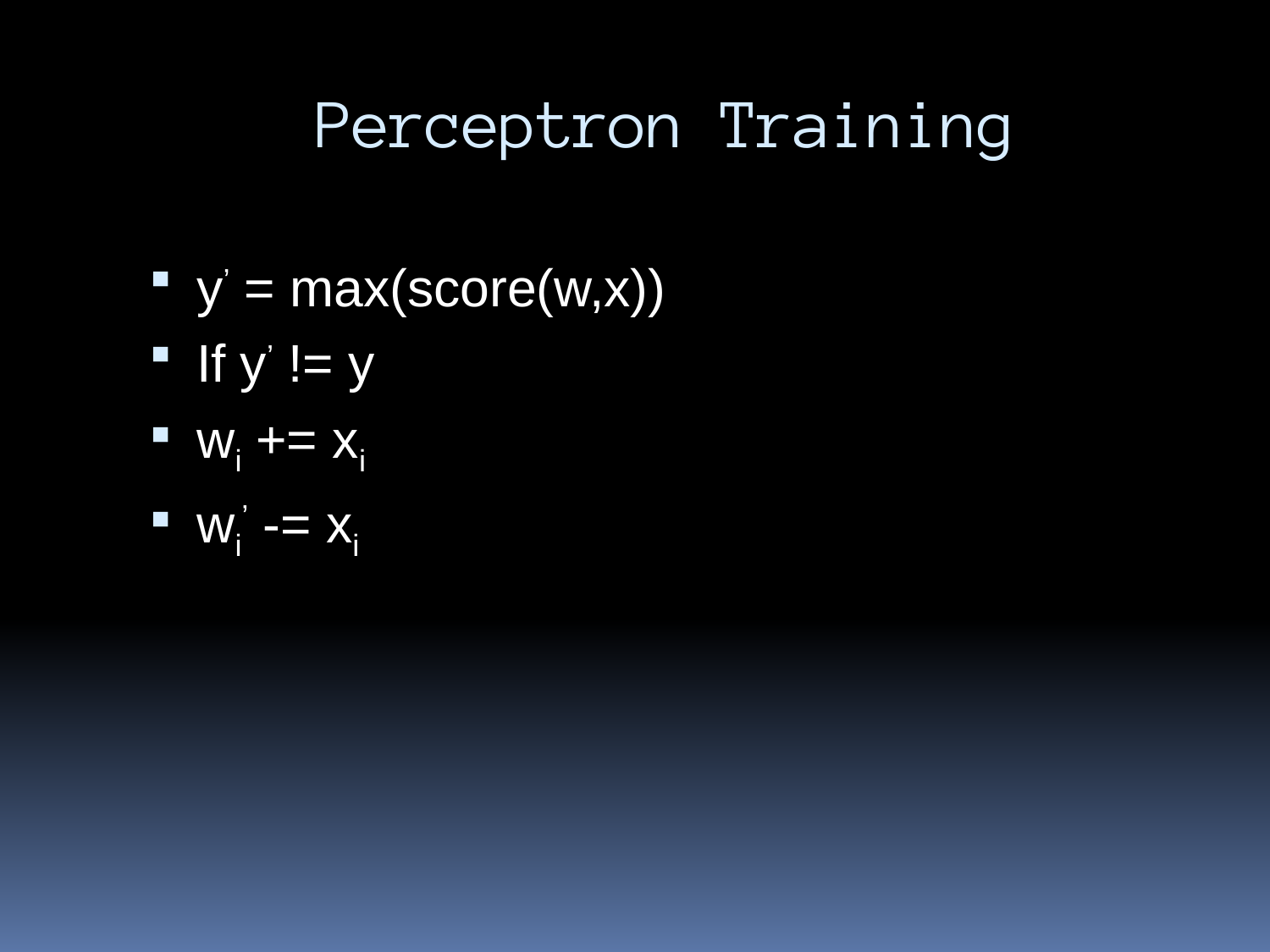

# Perceptron Training
y’ = max(score(w,x))
If y’ != y
wi += xi
wi’ -= xi